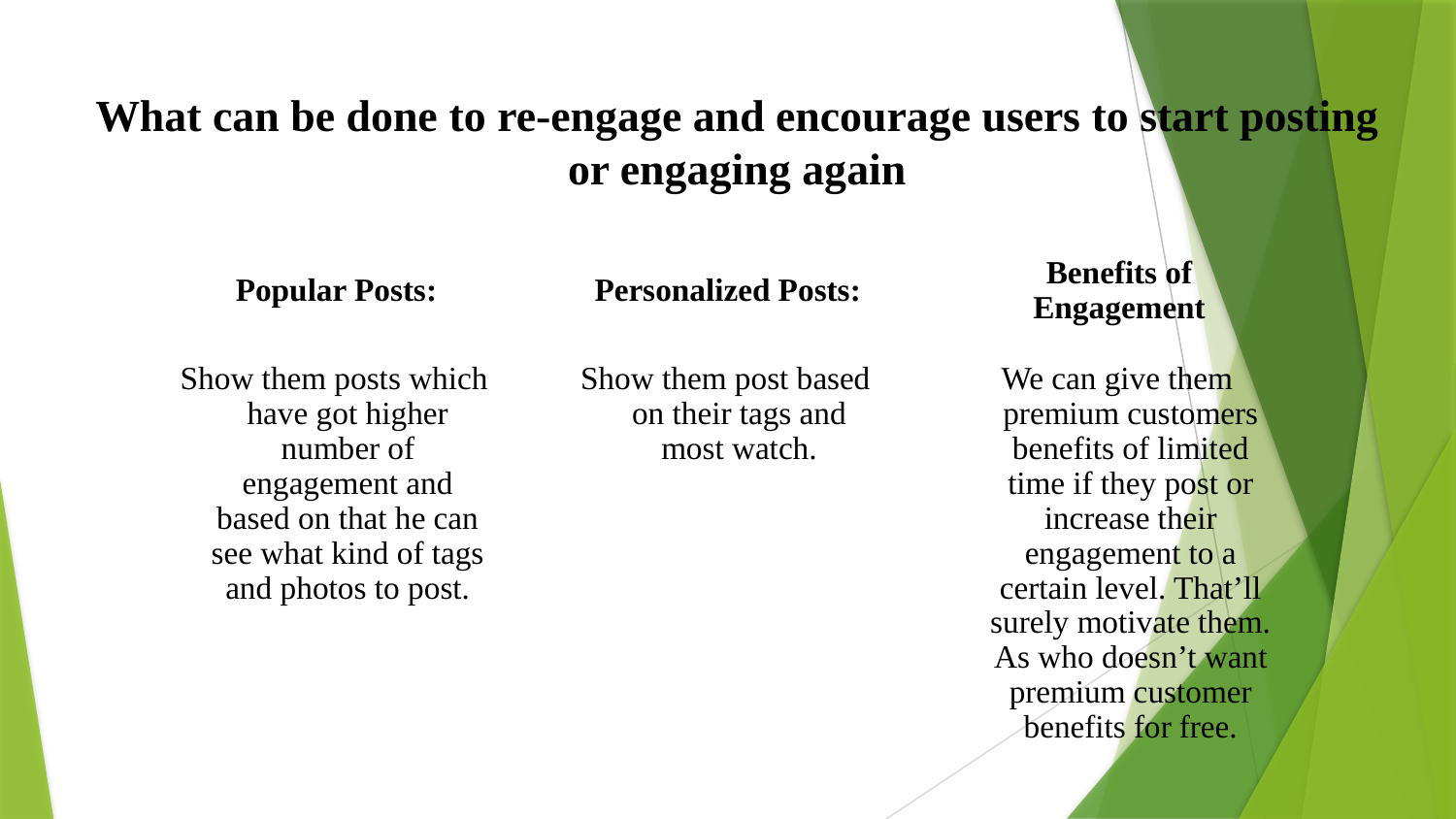

What can be done to re-engage and encourage users to start posting or engaging again
Popular Posts:
Show them posts which have got higher number of engagement and based on that he can see what kind of tags and photos to post.
Personalized Posts:
Show them post based on their tags and most watch.
Benefits of Engagement
We can give them premium customers benefits of limited time if they post or increase their engagement to a certain level. That’ll surely motivate them. As who doesn’t want premium customer benefits for free.